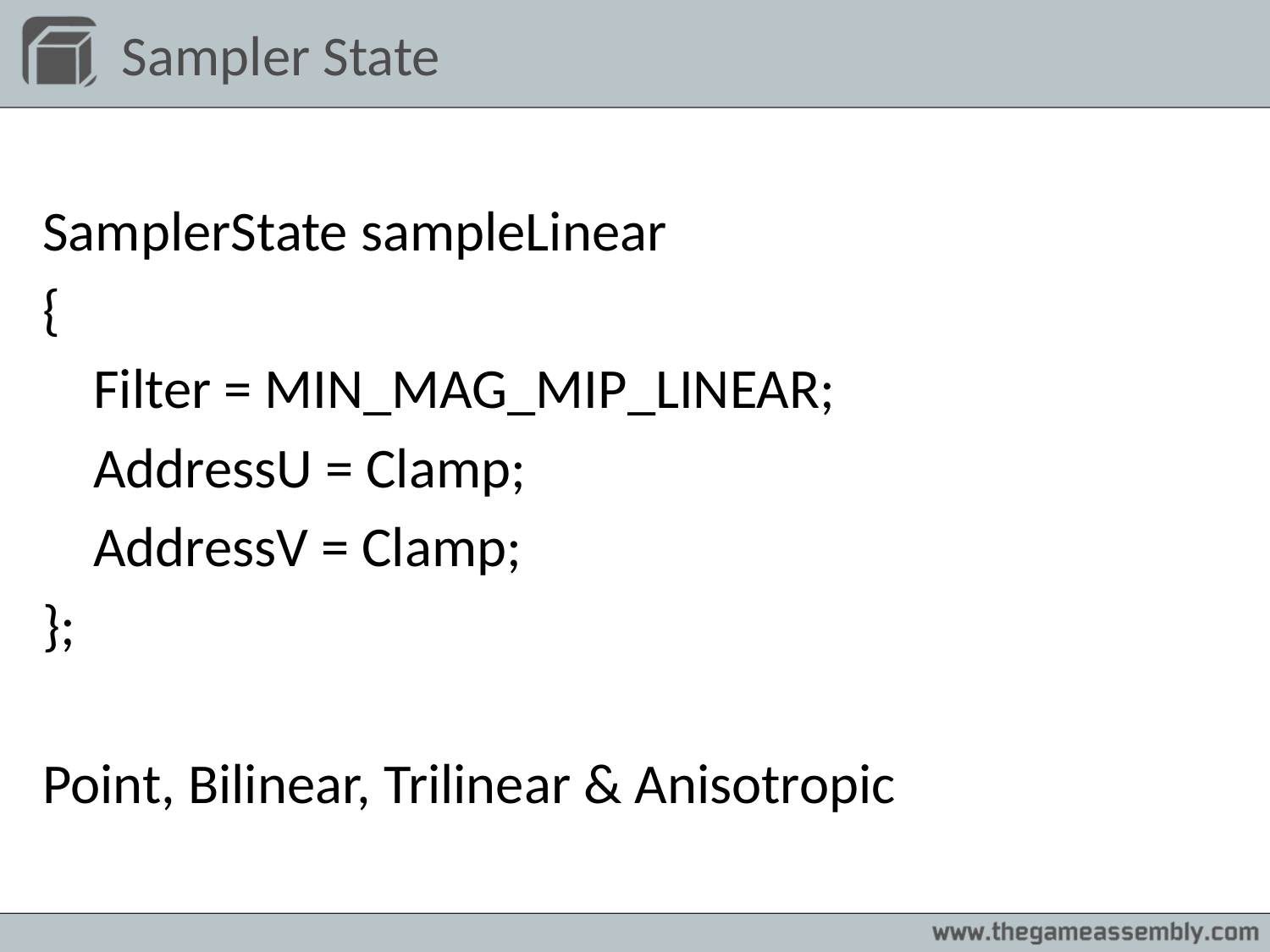

# Sampler State

SamplerState sampleLinear
{
    Filter = MIN_MAG_MIP_LINEAR;
    AddressU = Clamp;
    AddressV = Clamp;
};

Point, Bilinear, Trilinear & Anisotropic